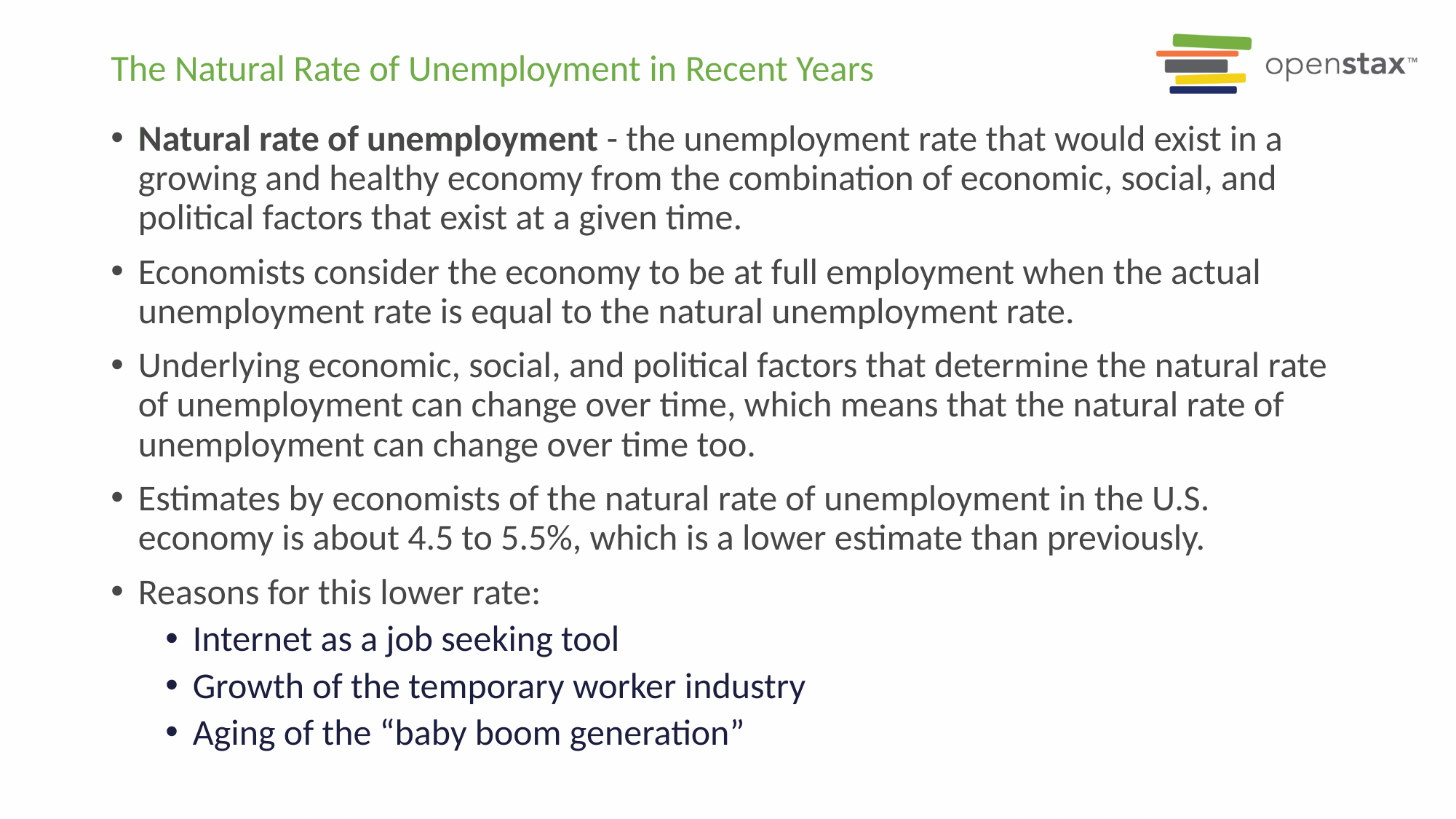

# The Natural Rate of Unemployment in Recent Years
Natural rate of unemployment - the unemployment rate that would exist in a growing and healthy economy from the combination of economic, social, and political factors that exist at a given time.
Economists consider the economy to be at full employment when the actual unemployment rate is equal to the natural unemployment rate.
Underlying economic, social, and political factors that determine the natural rate of unemployment can change over time, which means that the natural rate of unemployment can change over time too.
Estimates by economists of the natural rate of unemployment in the U.S. economy is about 4.5 to 5.5%, which is a lower estimate than previously.
Reasons for this lower rate:
Internet as a job seeking tool
Growth of the temporary worker industry
Aging of the “baby boom generation”